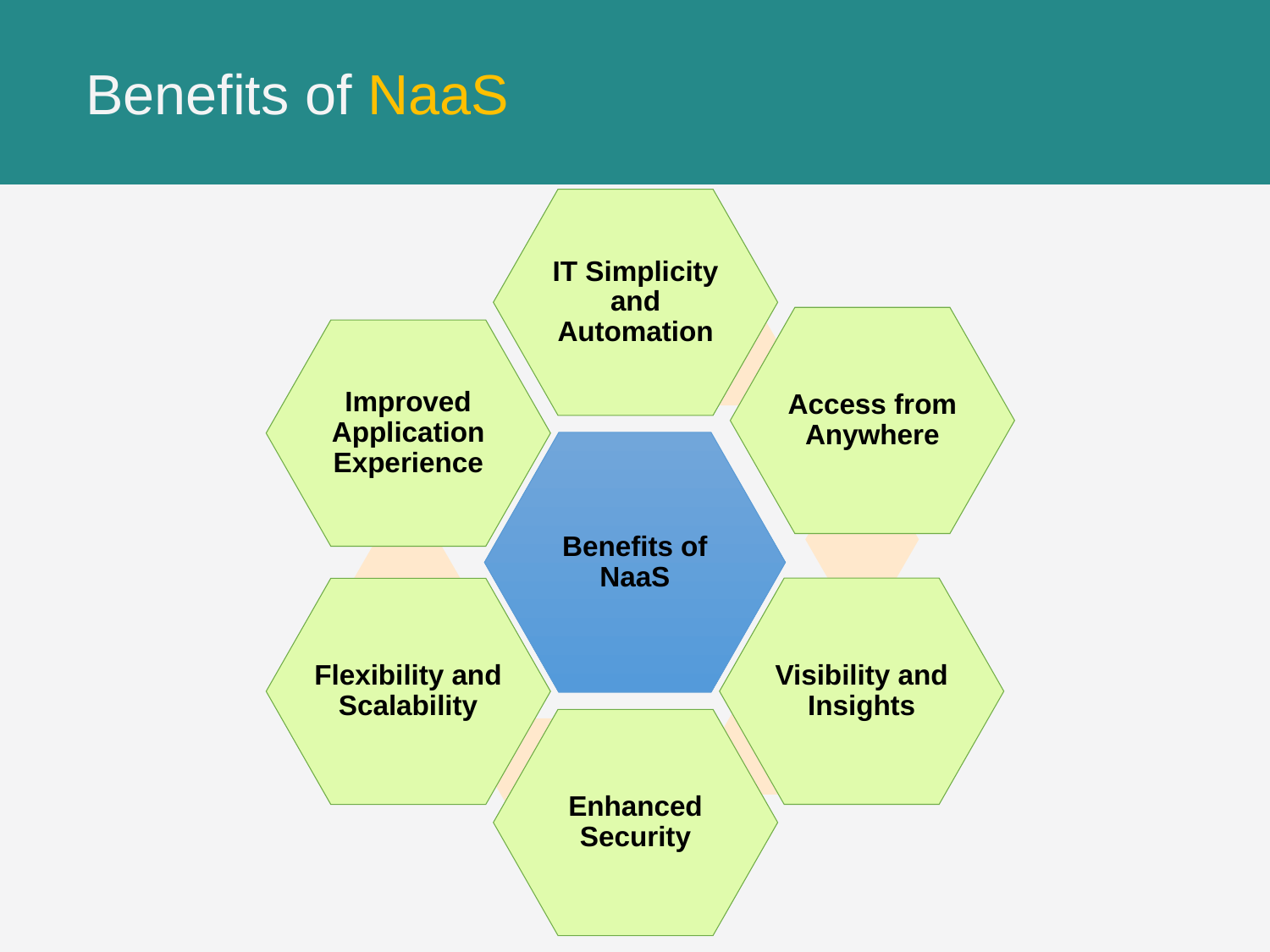

# Benefits of NaaS
Benefits of NaaS
IT Simplicity and Automation
Access from Anywhere
Visibility and Insights
Enhanced Security
Flexibility and Scalability
Improved Application Experience